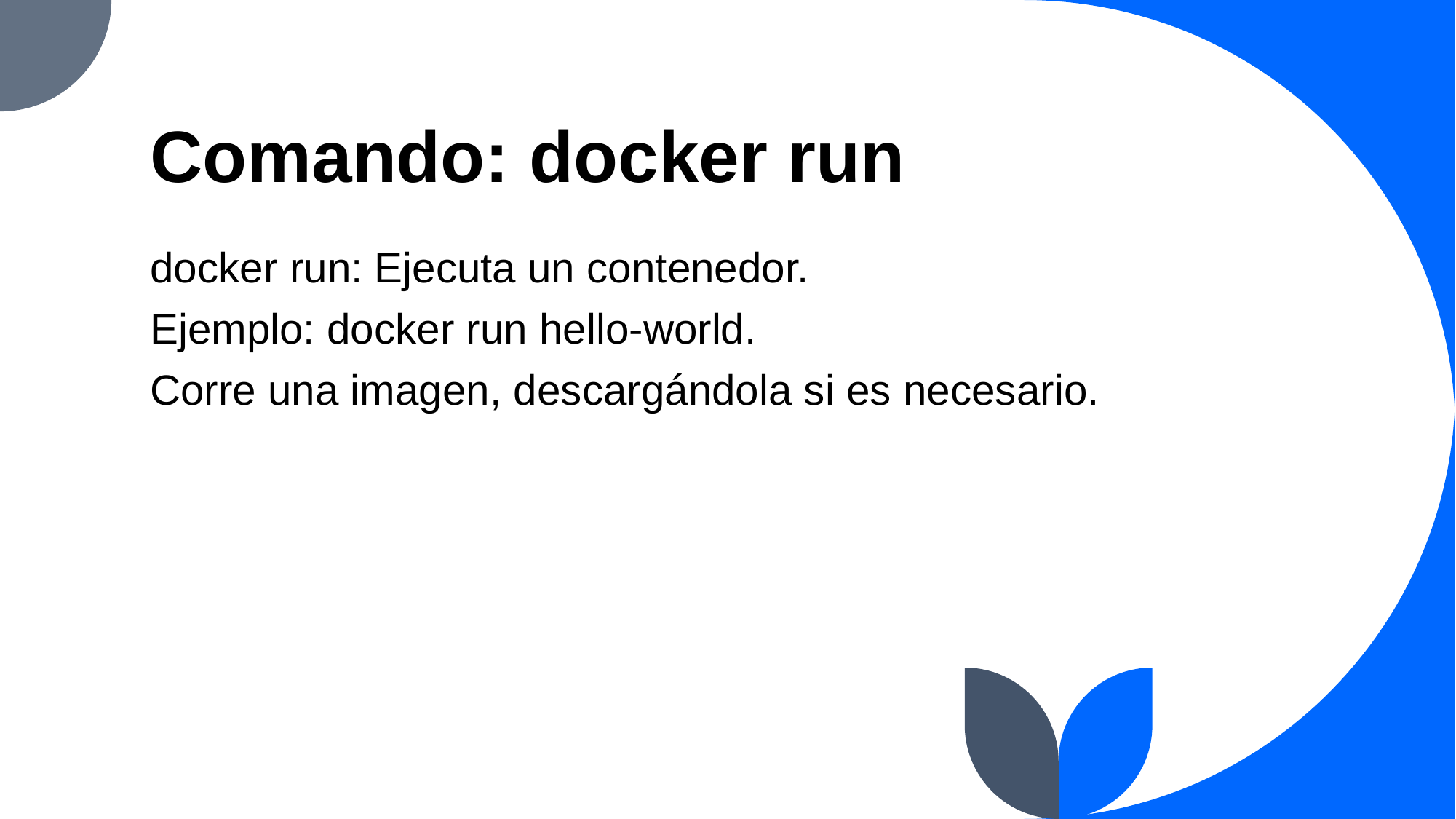

# Comando: docker run
docker run: Ejecuta un contenedor.
Ejemplo: docker run hello-world.
Corre una imagen, descargándola si es necesario.